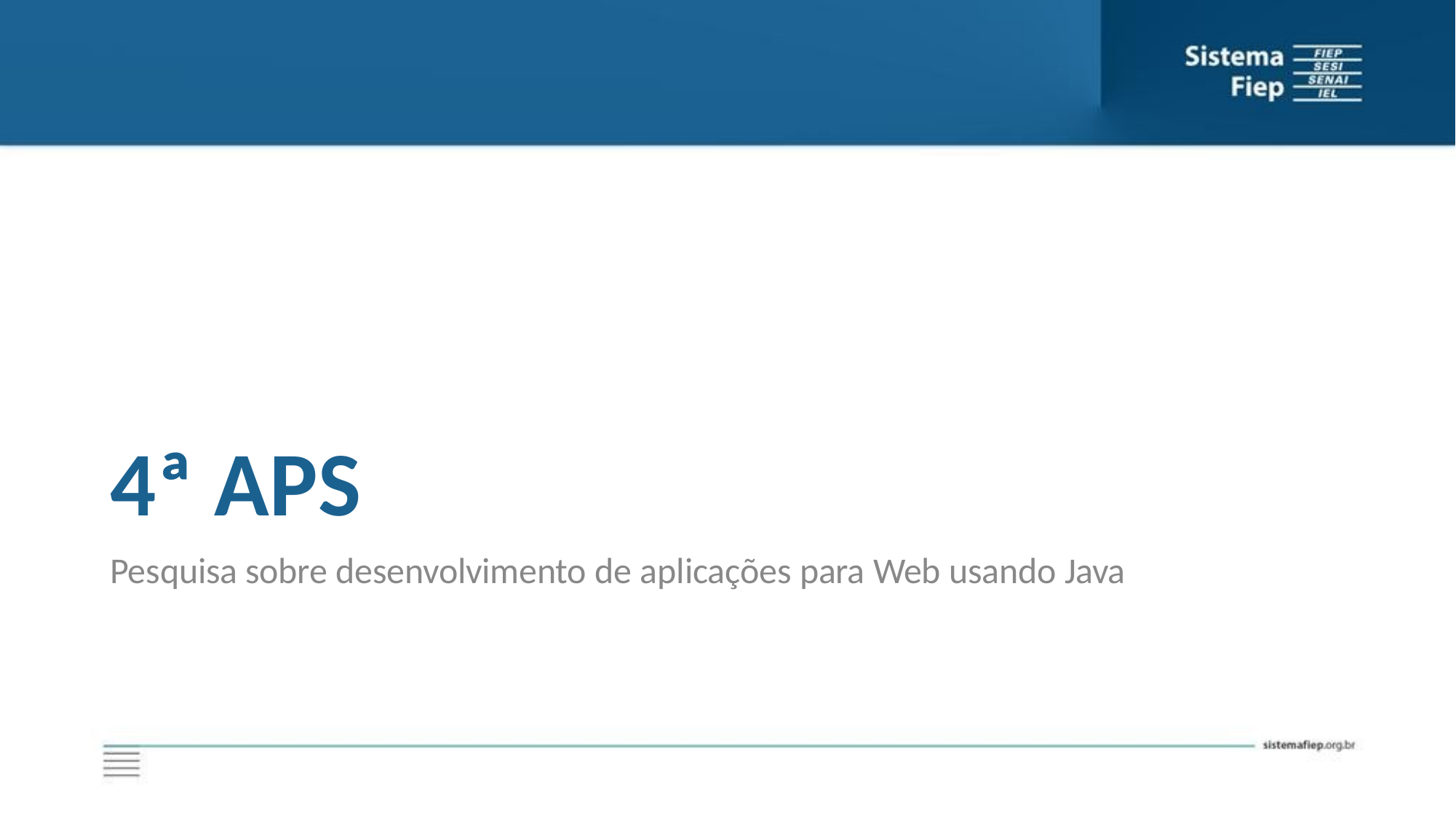

4ª APS
Pesquisa sobre desenvolvimento de aplicações para Web usando Java